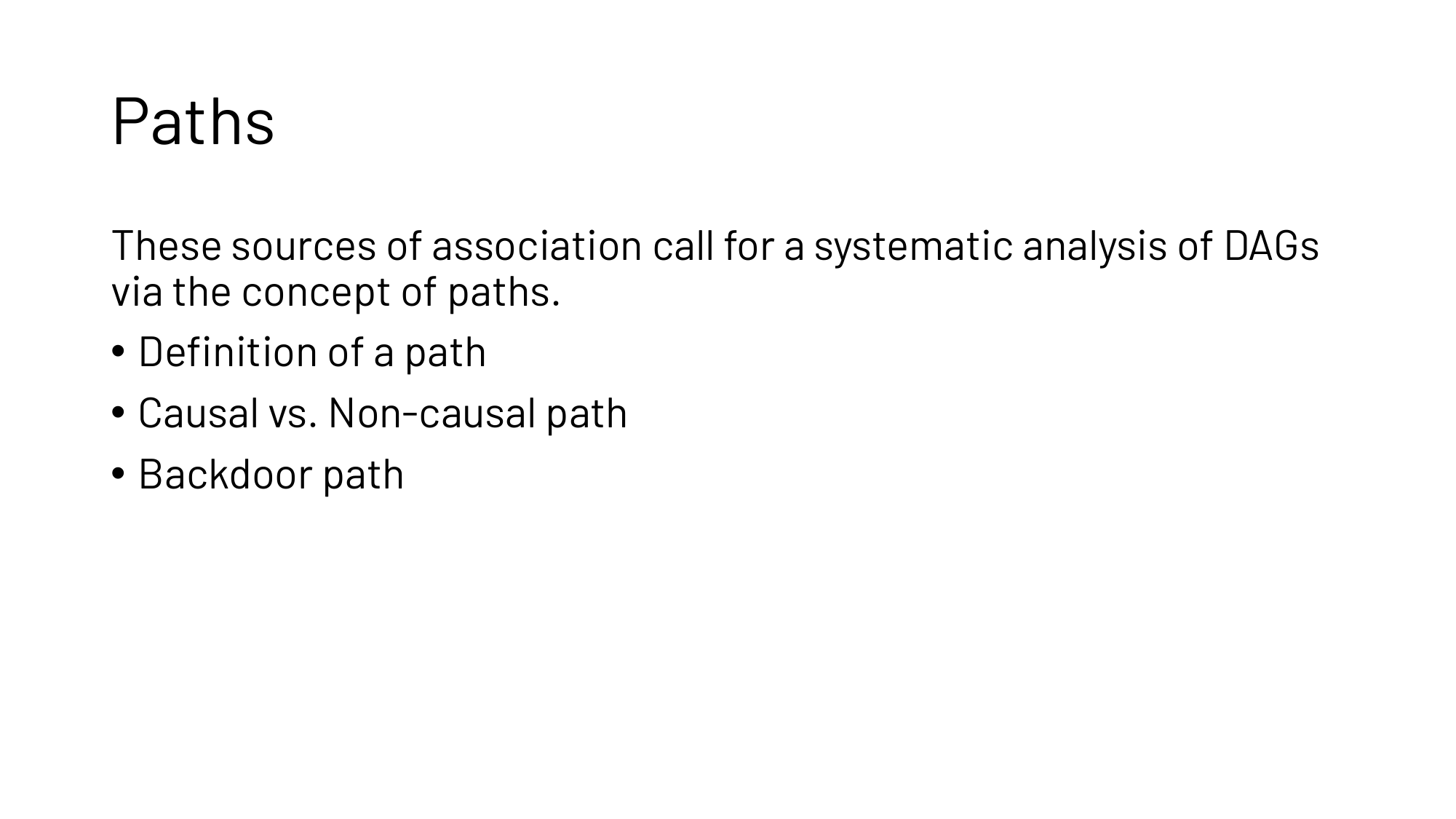

# Paths
These sources of association call for a systematic analysis of DAGs via the concept of paths.
Definition of a path
Causal vs. Non-causal path
Backdoor path